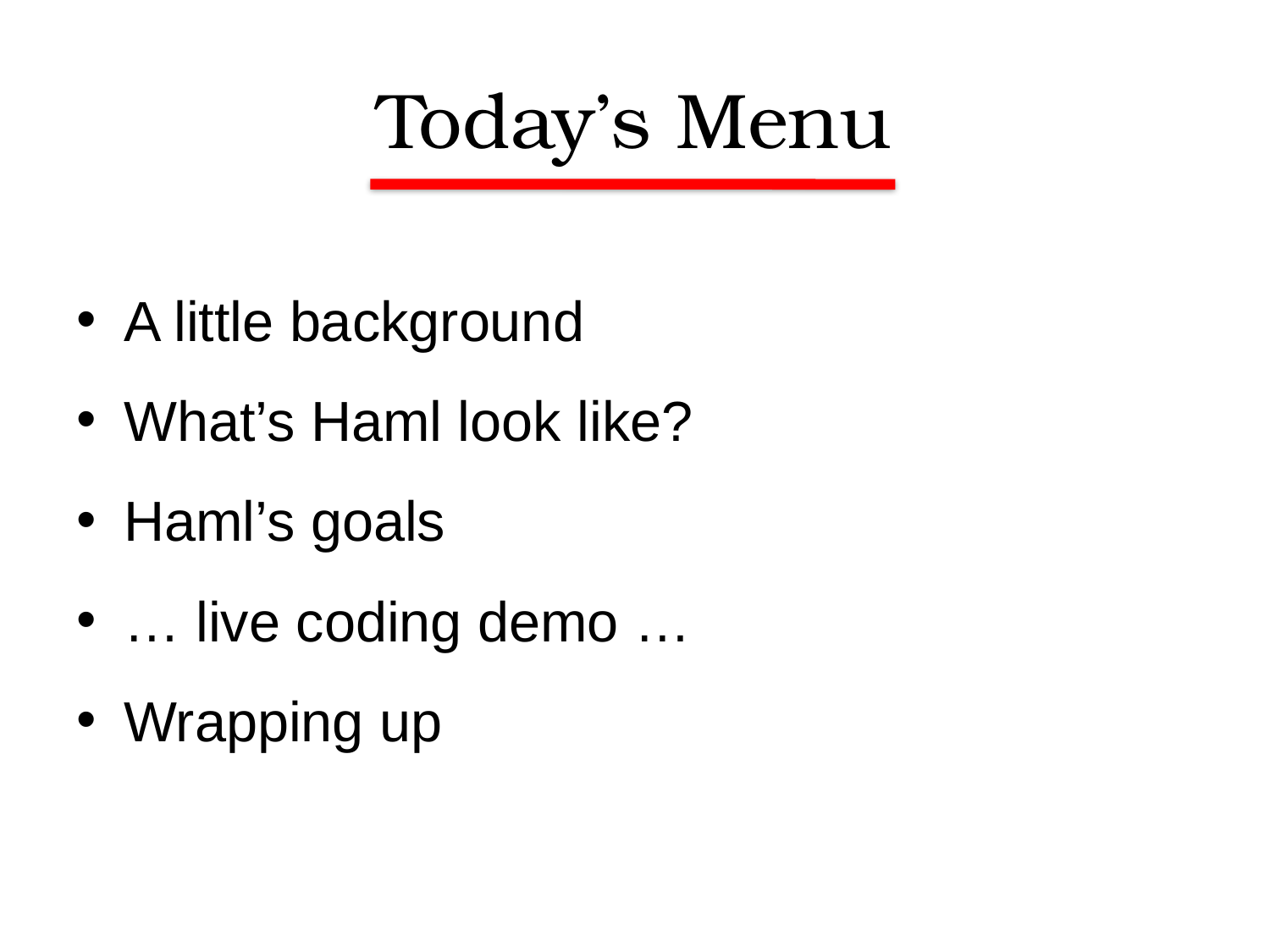

# Today’s Menu
A little background
What’s Haml look like?
Haml’s goals
… live coding demo …
Wrapping up